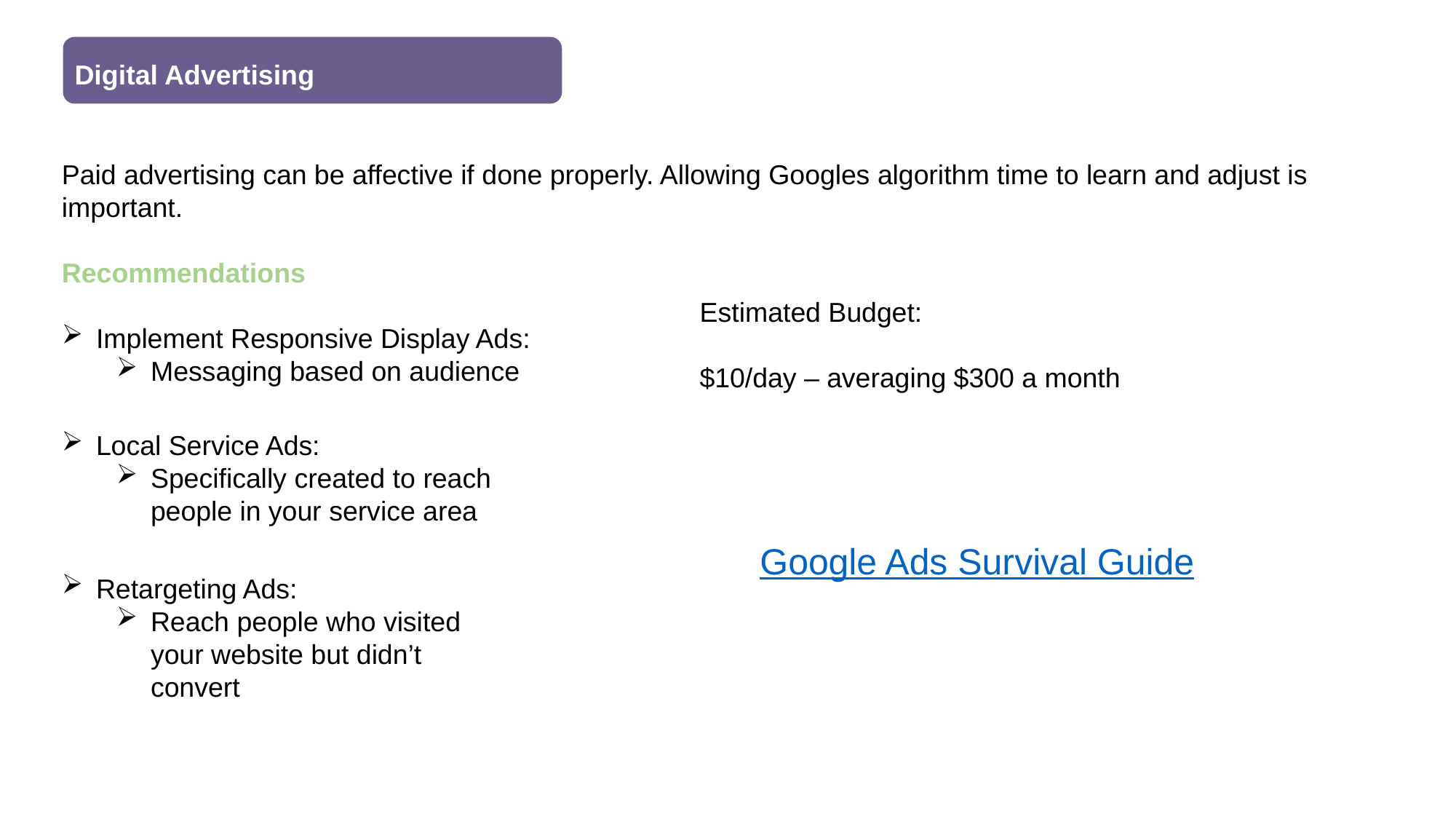

Digital Advertising
Paid advertising can be affective if done properly. Allowing Googles algorithm time to learn and adjust is important.

Recommendations

Implement Responsive Display Ads:
Messaging based on audience

Estimated Budget:

$10/day – averaging $300 a month
Local Service Ads:
Specifically created to reach people in your service area
Google Ads Survival Guide
Retargeting Ads:
Reach people who visited your website but didn’t convert